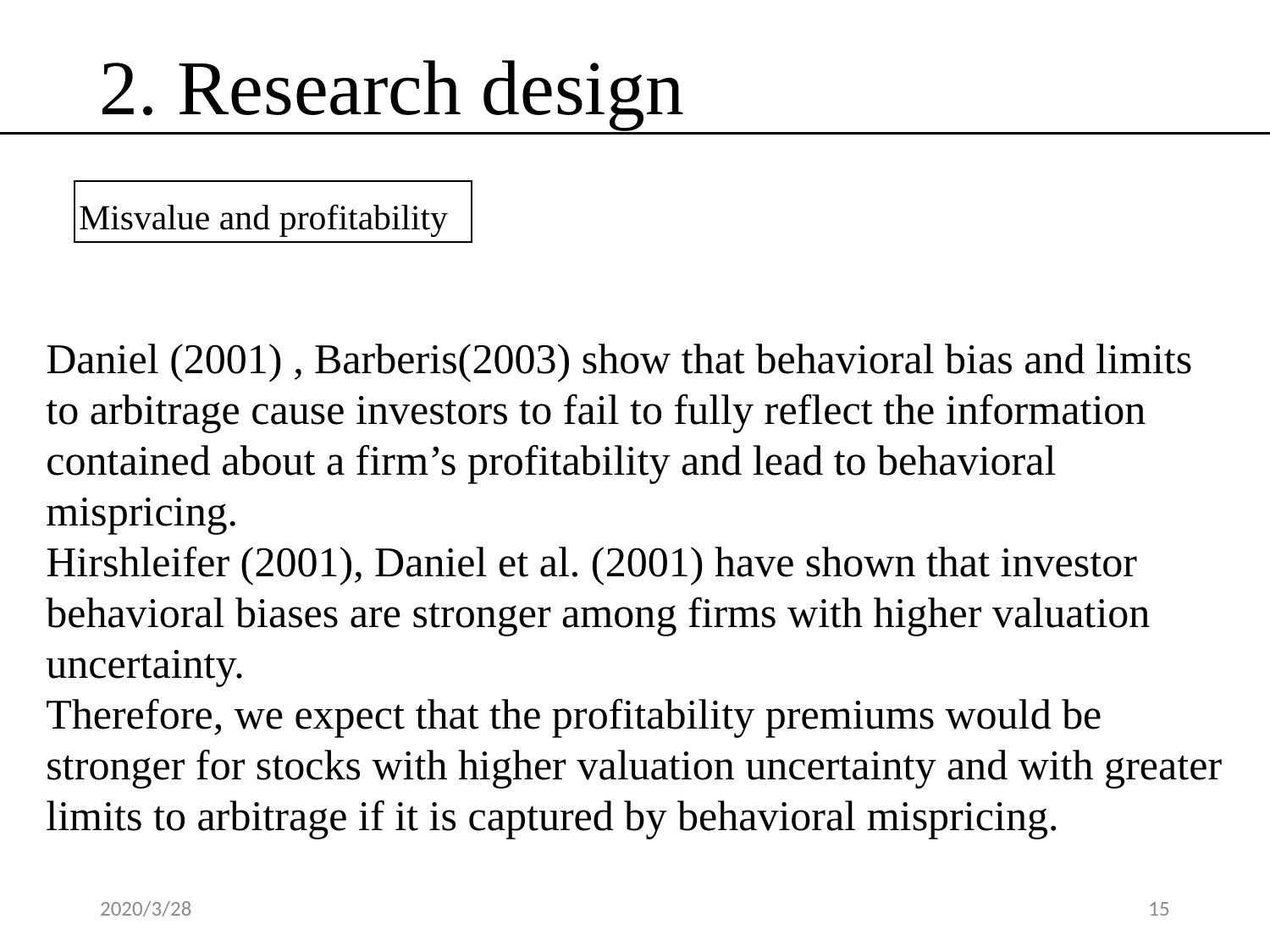

2. Research design

Misvalue and profitability
Daniel (2001) , Barberis(2003) show that behavioral bias and limits to arbitrage cause investors to fail to fully reflect the information contained about a firm’s profitability and lead to behavioral mispricing.
Hirshleifer (2001), Daniel et al. (2001) have shown that investor behavioral biases are stronger among firms with higher valuation uncertainty.
Therefore, we expect that the profitability premiums would be stronger for stocks with higher valuation uncertainty and with greater limits to arbitrage if it is captured by behavioral mispricing.
2020/3/28
15